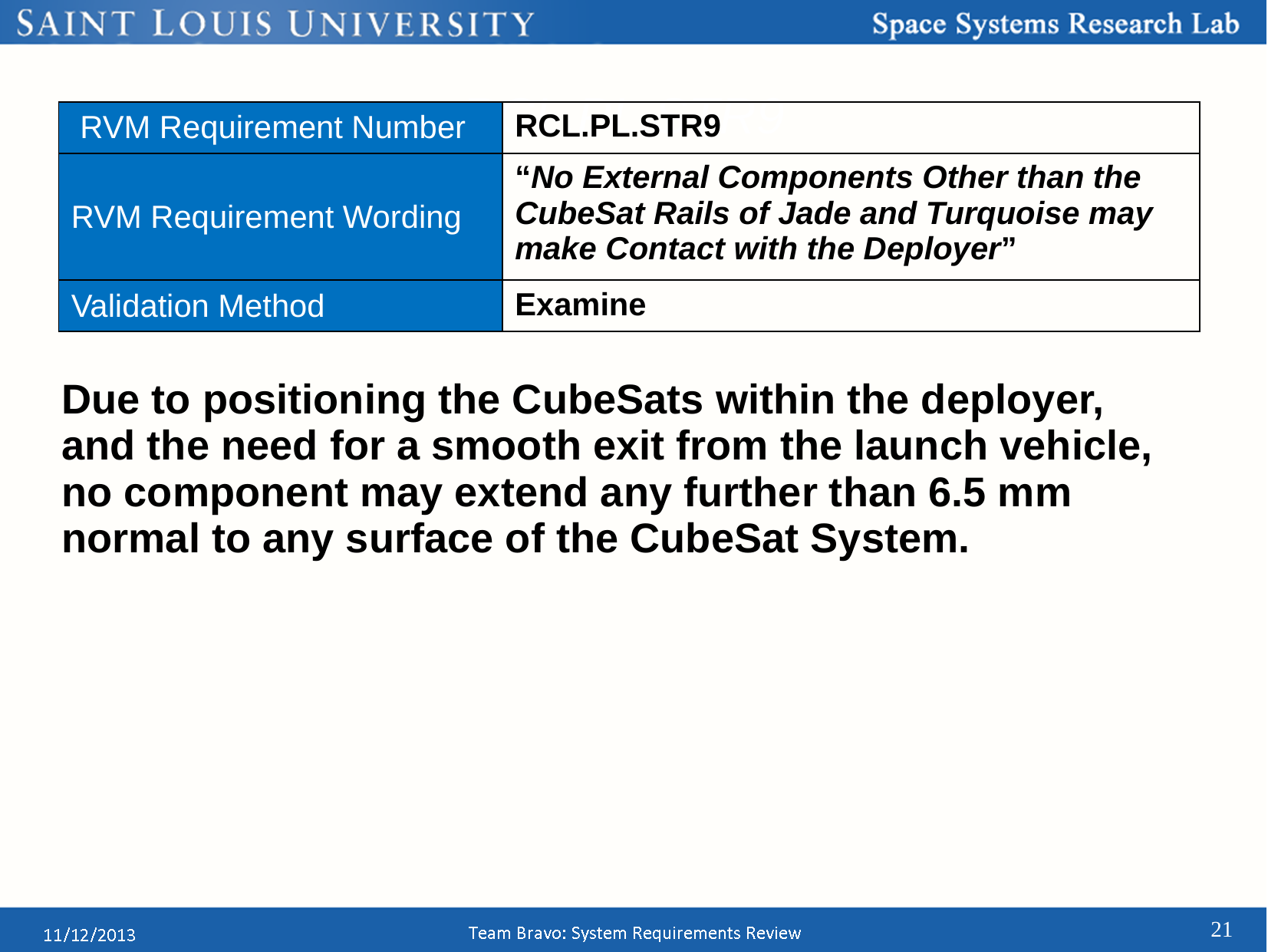

# RCL.PL.STR9
| RVM Requirement Number | RCL.PL.STR9 |
| --- | --- |
| RVM Requirement Wording | “No External Components Other than the CubeSat Rails of Jade and Turquoise may make Contact with the Deployer” |
| Validation Method | Examine |
Due to positioning the CubeSats within the deployer, and the need for a smooth exit from the launch vehicle, no component may extend any further than 6.5 mm normal to any surface of the CubeSat System.
21